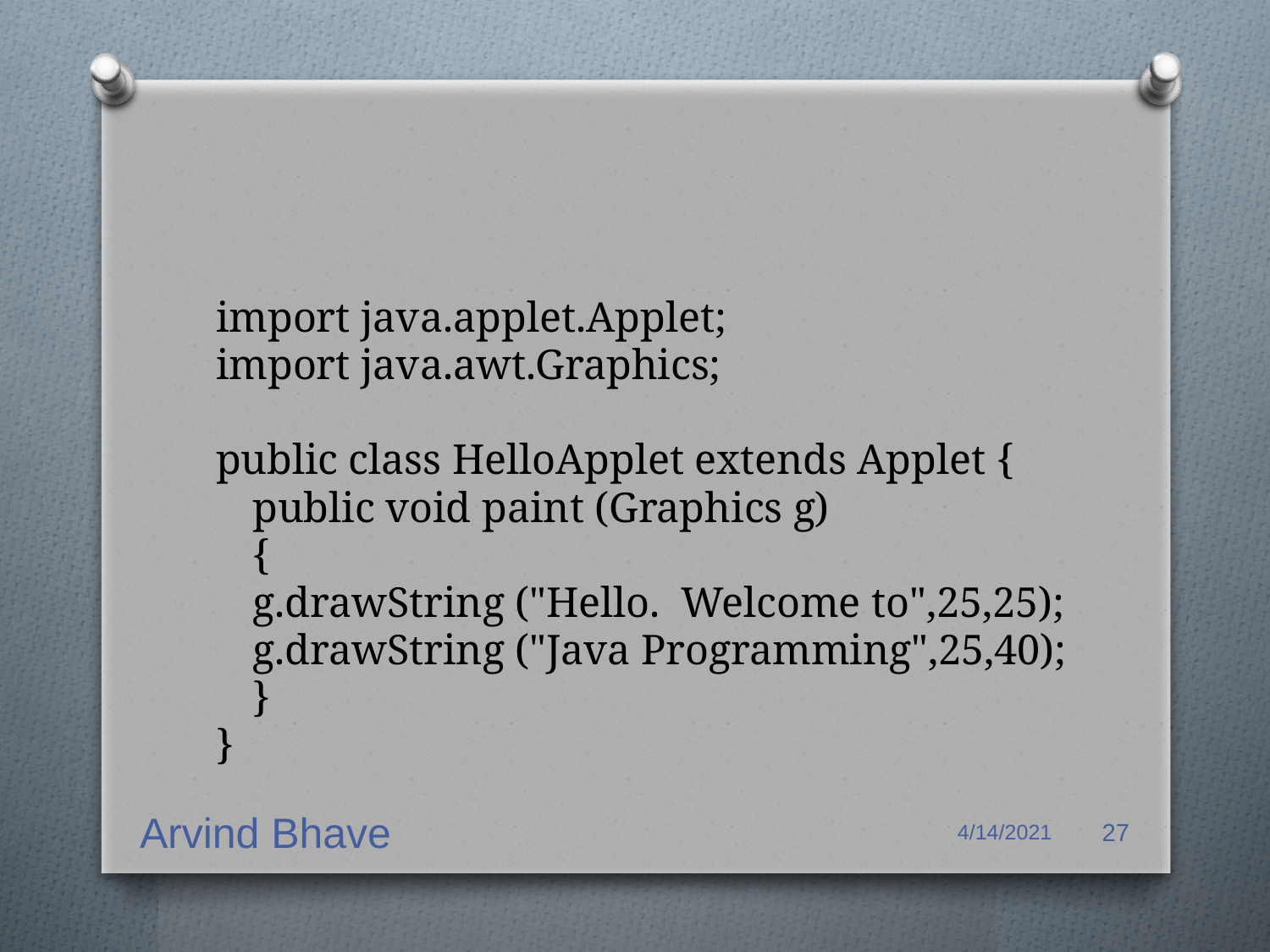

#
import java.applet.Applet;
import java.awt.Graphics;

public class HelloApplet extends Applet {
	public void paint (Graphics g)
	{
		g.drawString ("Hello.  Welcome to",25,25);
		g.drawString ("Java Programming",25,40);
	}
}

Arvind Bhave
4/14/2021
27